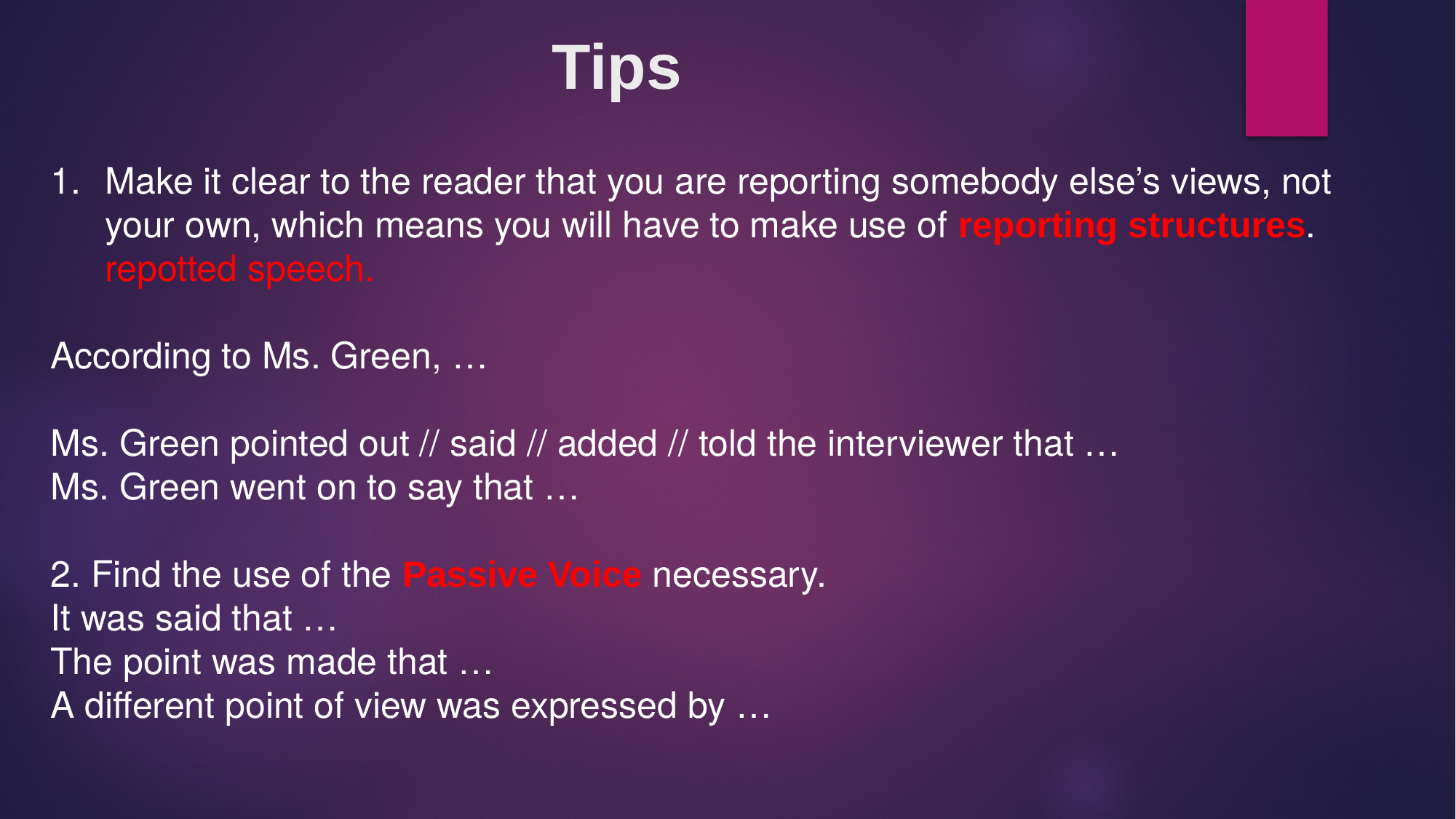

# Tips
Make it clear to the reader that you are reporting somebody else’s views, not your own, which means you will have to make use of reporting structures. repotted speech.

According to Ms. Green, …

Ms. Green pointed out // said // added // told the interviewer that …
Ms. Green went on to say that …

2. Find the use of the Passive Voice necessary.
It was said that …
The point was made that …
A different point of view was expressed by …